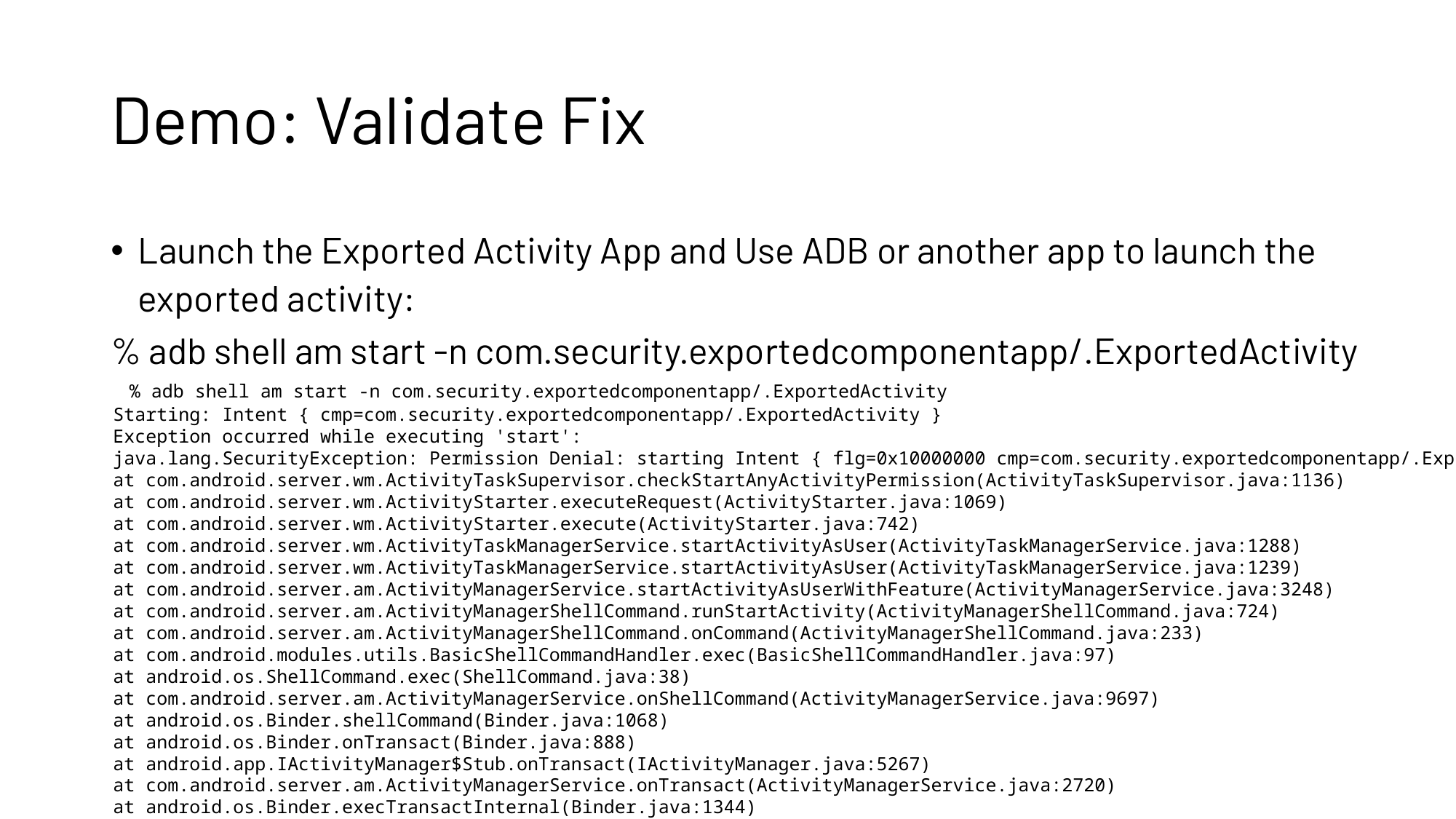

# Demo: Validate Fix
Launch the Exported Activity App and Use ADB or another app to launch the exported activity:
% adb shell am start -n com.security.exportedcomponentapp/.ExportedActivity

 % adb shell am start -n com.security.exportedcomponentapp/.ExportedActivity
Starting: Intent { cmp=com.security.exportedcomponentapp/.ExportedActivity }
Exception occurred while executing 'start':
java.lang.SecurityException: Permission Denial: starting Intent { flg=0x10000000 cmp=com.security.exportedcomponentapp/.ExportedActivity } from null (pid=12092, uid=2000) not exported from uid 10195
at com.android.server.wm.ActivityTaskSupervisor.checkStartAnyActivityPermission(ActivityTaskSupervisor.java:1136)
at com.android.server.wm.ActivityStarter.executeRequest(ActivityStarter.java:1069)
at com.android.server.wm.ActivityStarter.execute(ActivityStarter.java:742)
at com.android.server.wm.ActivityTaskManagerService.startActivityAsUser(ActivityTaskManagerService.java:1288)
at com.android.server.wm.ActivityTaskManagerService.startActivityAsUser(ActivityTaskManagerService.java:1239)
at com.android.server.am.ActivityManagerService.startActivityAsUserWithFeature(ActivityManagerService.java:3248)
at com.android.server.am.ActivityManagerShellCommand.runStartActivity(ActivityManagerShellCommand.java:724)
at com.android.server.am.ActivityManagerShellCommand.onCommand(ActivityManagerShellCommand.java:233)
at com.android.modules.utils.BasicShellCommandHandler.exec(BasicShellCommandHandler.java:97)
at android.os.ShellCommand.exec(ShellCommand.java:38)
at com.android.server.am.ActivityManagerService.onShellCommand(ActivityManagerService.java:9697)
at android.os.Binder.shellCommand(Binder.java:1068)
at android.os.Binder.onTransact(Binder.java:888)
at android.app.IActivityManager$Stub.onTransact(IActivityManager.java:5267)
at com.android.server.am.ActivityManagerService.onTransact(ActivityManagerService.java:2720)
at android.os.Binder.execTransactInternal(Binder.java:1344)
at android.os.Binder.execTransact(Binder.java:1275)